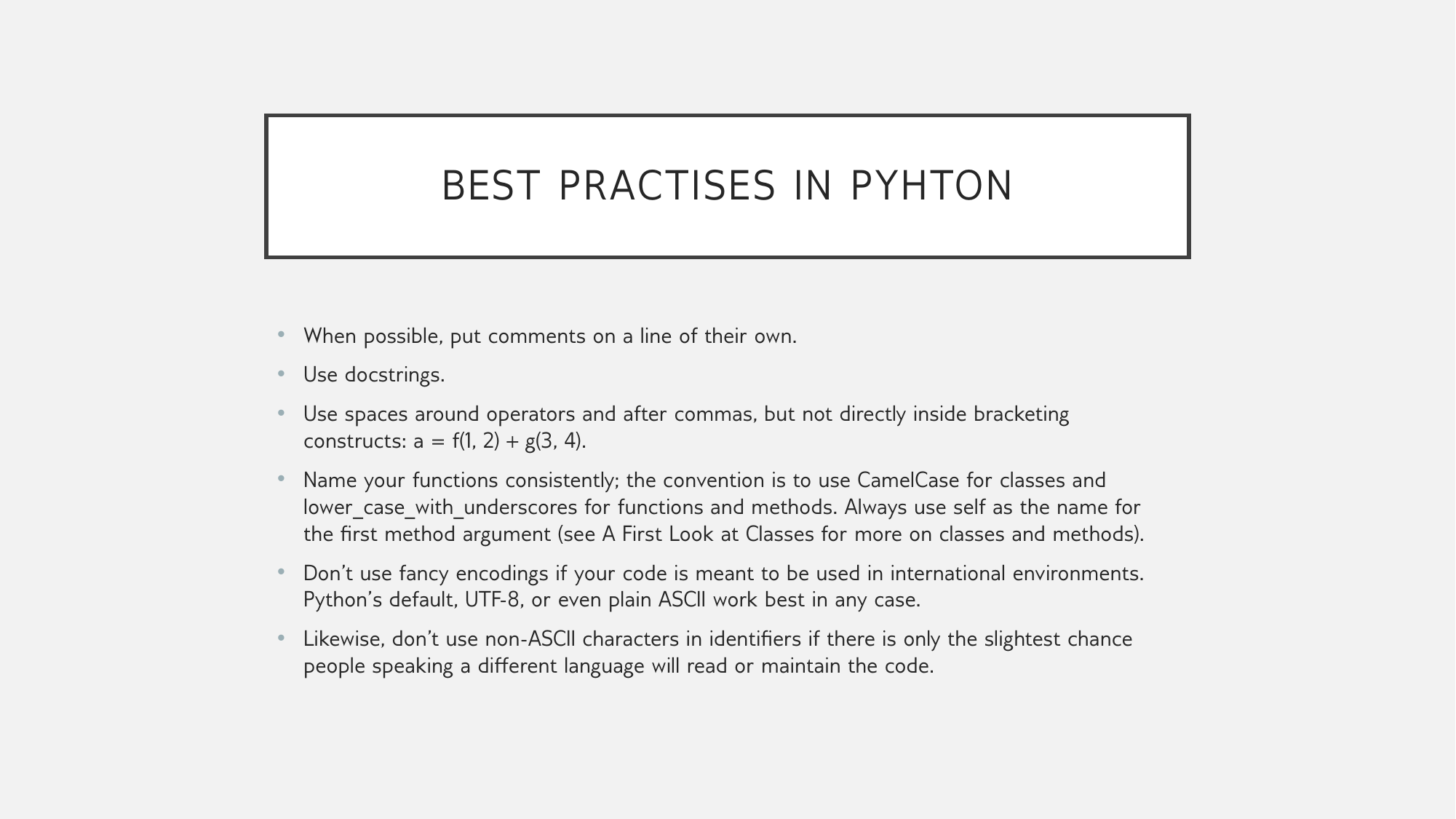

# BEST PRACTISES IN PYHTON
When possible, put comments on a line of their own.
Use docstrings.
Use spaces around operators and after commas, but not directly inside bracketing constructs: a = f(1, 2) + g(3, 4).
Name your functions consistently; the convention is to use CamelCase for classes and lower_case_with_underscores for functions and methods. Always use self as the name for the first method argument (see A First Look at Classes for more on classes and methods).
Don’t use fancy encodings if your code is meant to be used in international environments. Python’s default, UTF-8, or even plain ASCII work best in any case.
Likewise, don’t use non-ASCII characters in identifiers if there is only the slightest chance people speaking a different language will read or maintain the code.